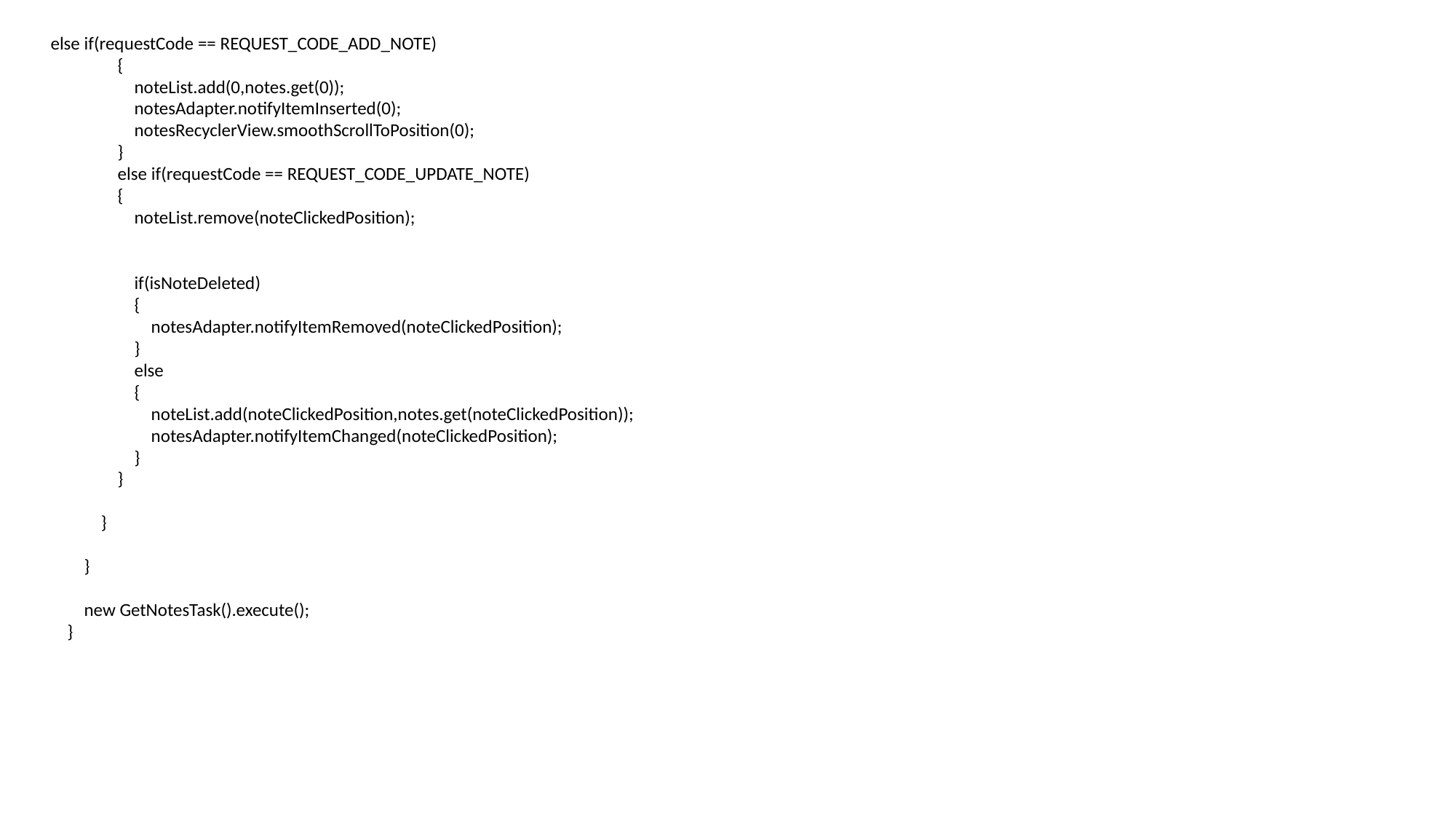

else if(requestCode == REQUEST_CODE_ADD_NOTE)
                {
                    noteList.add(0,notes.get(0));
                    notesAdapter.notifyItemInserted(0);
                    notesRecyclerView.smoothScrollToPosition(0);
                }
                else if(requestCode == REQUEST_CODE_UPDATE_NOTE)
                {
                    noteList.remove(noteClickedPosition);

                    if(isNoteDeleted)
                    {
                        notesAdapter.notifyItemRemoved(noteClickedPosition);
                    }
                    else
                    {
                        noteList.add(noteClickedPosition,notes.get(noteClickedPosition));
                        notesAdapter.notifyItemChanged(noteClickedPosition);
                    }
                }

            }

        }

        new GetNotesTask().execute();
    }